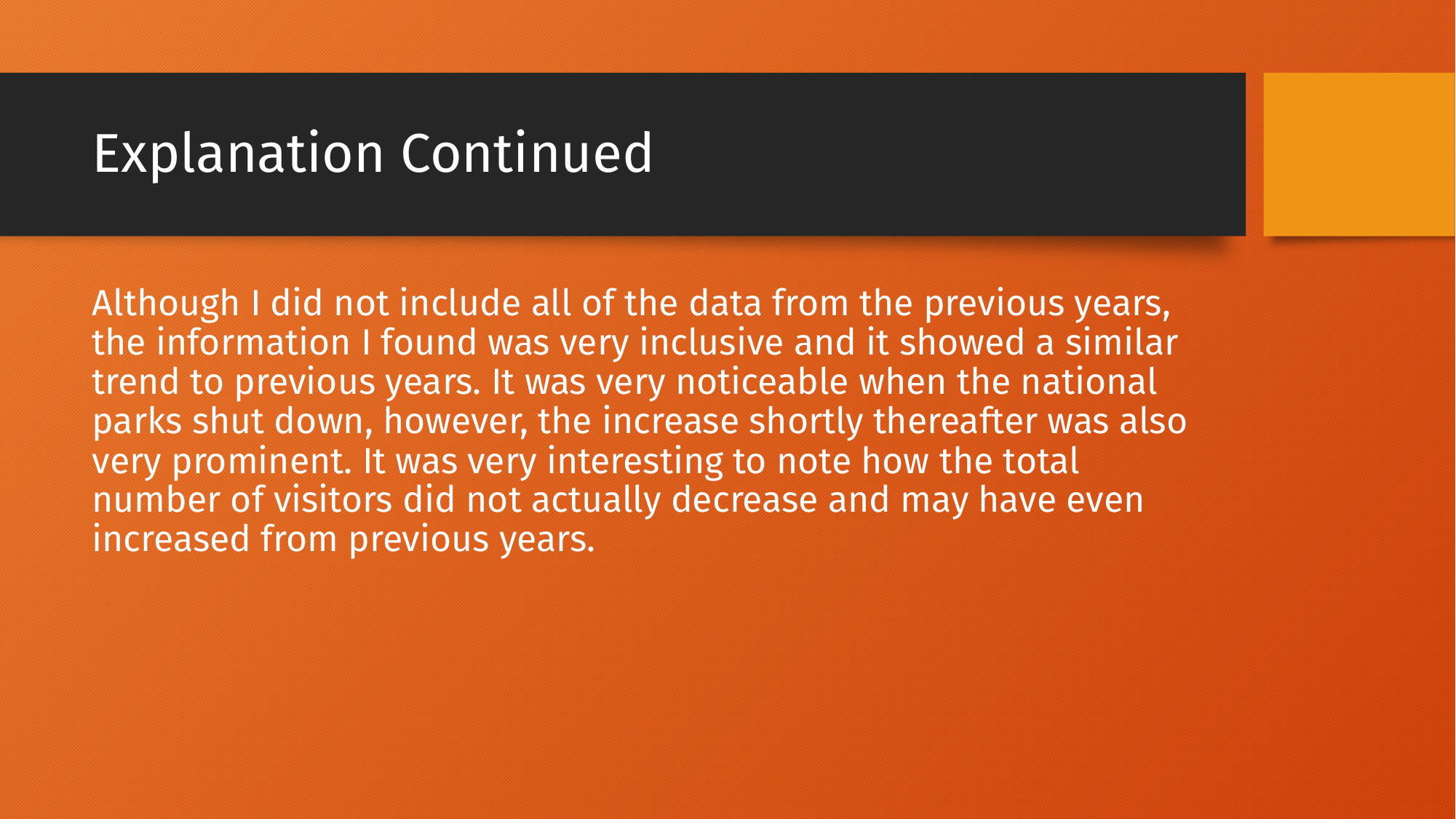

# Explanation Continued
Although I did not include all of the data from the previous years, the information I found was very inclusive and it showed a similar trend to previous years. It was very noticeable when the national parks shut down, however, the increase shortly thereafter was also very prominent. It was very interesting to note how the total number of visitors did not actually decrease and may have even increased from previous years.